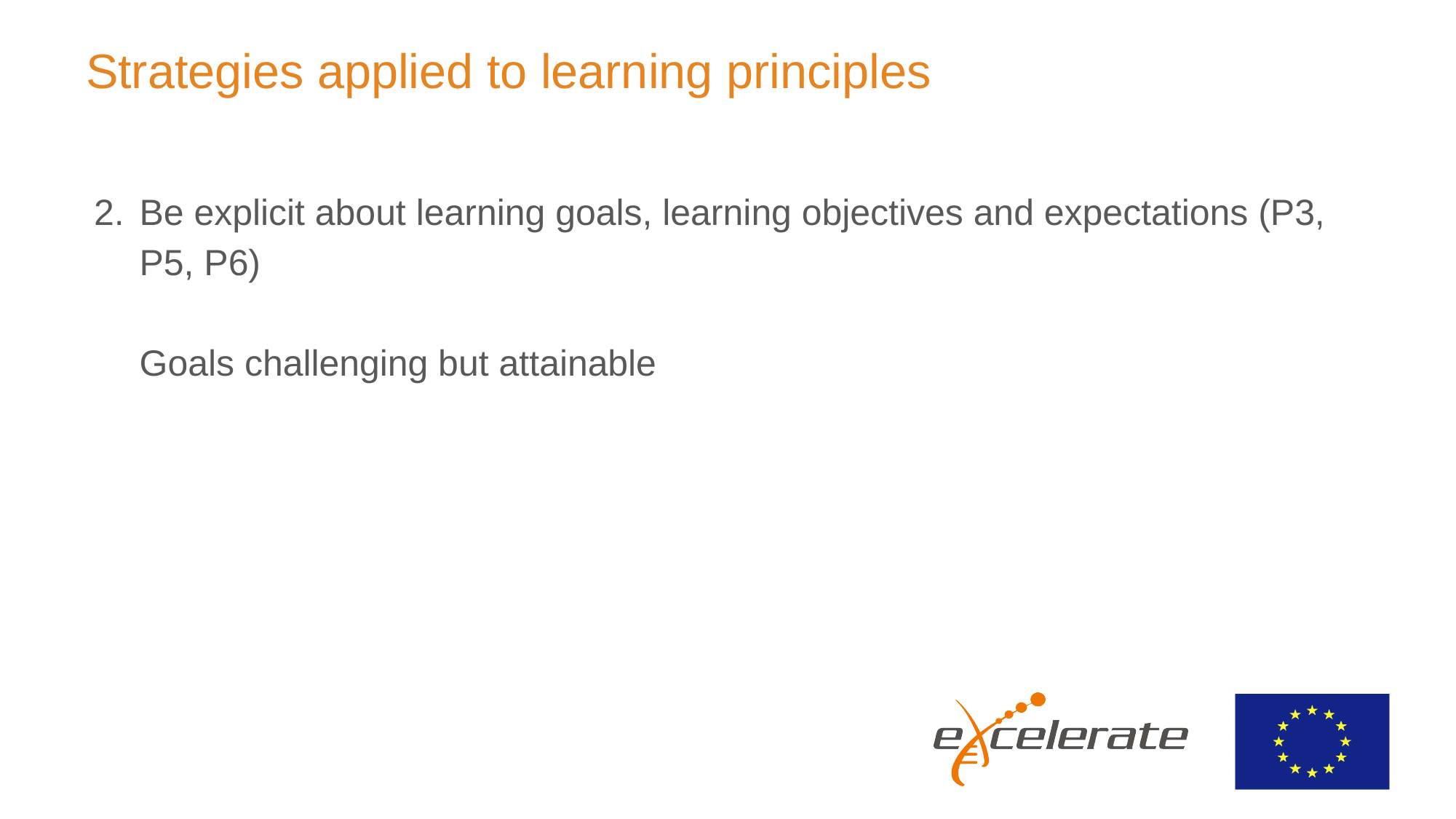

# Strategies applied to learning principles
Be explicit about learning goals, learning objectives and expectations (P3, P5, P6)

Goals challenging but attainable